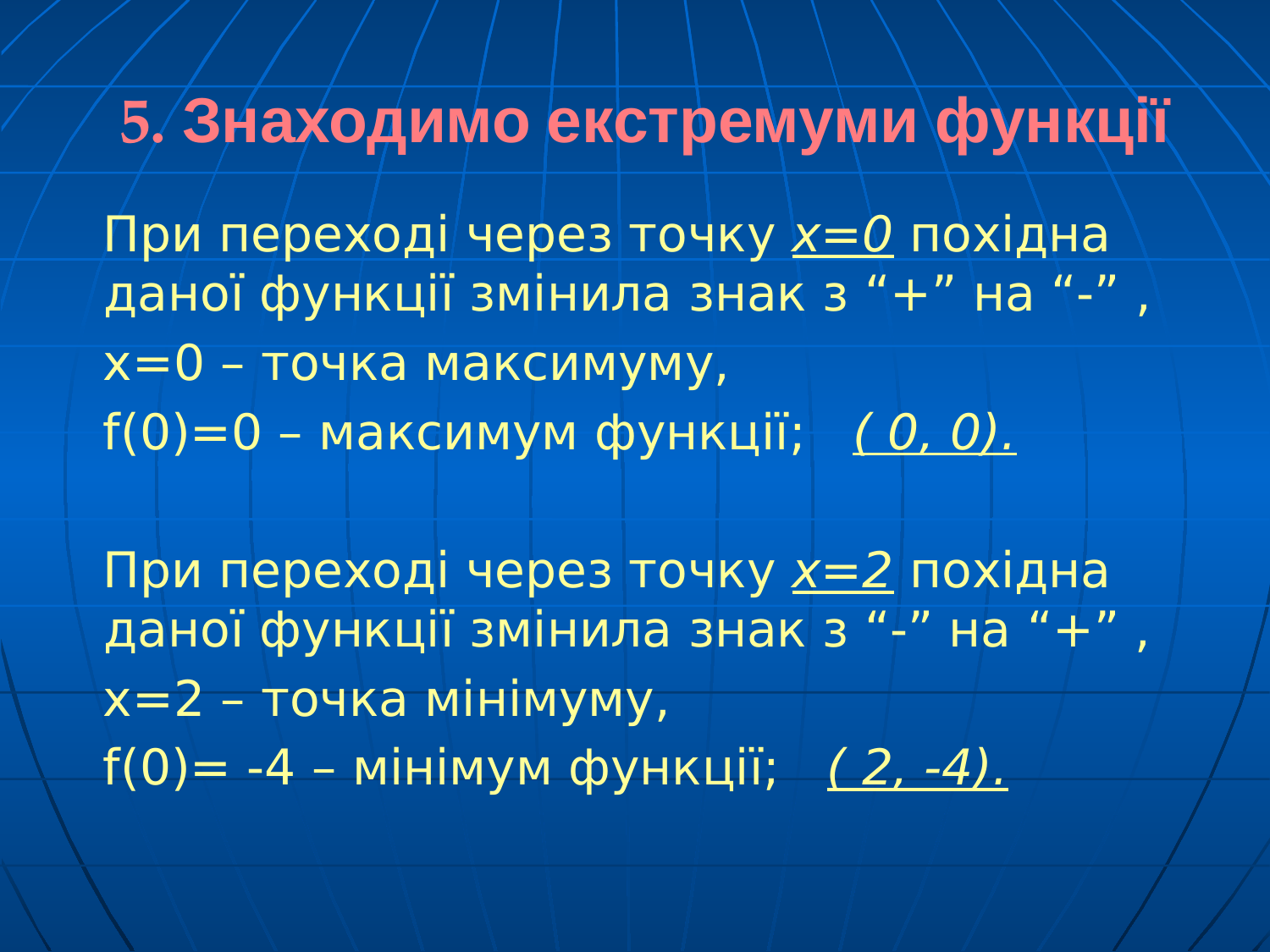

# 5. Знаходимо екстремуми функції
   При переході через точку х=0 похідна даної функції змінила знак з “+” на “-” ,
   х=0 – точка максимуму,
   f(0)=0 – максимум функції;   ( 0, 0).

   При переході через точку х=2 похідна даної функції змінила знак з “-” на “+” ,
   х=2 – точка мінімуму,
   f(0)= -4 – мінімум функції;   ( 2, -4).